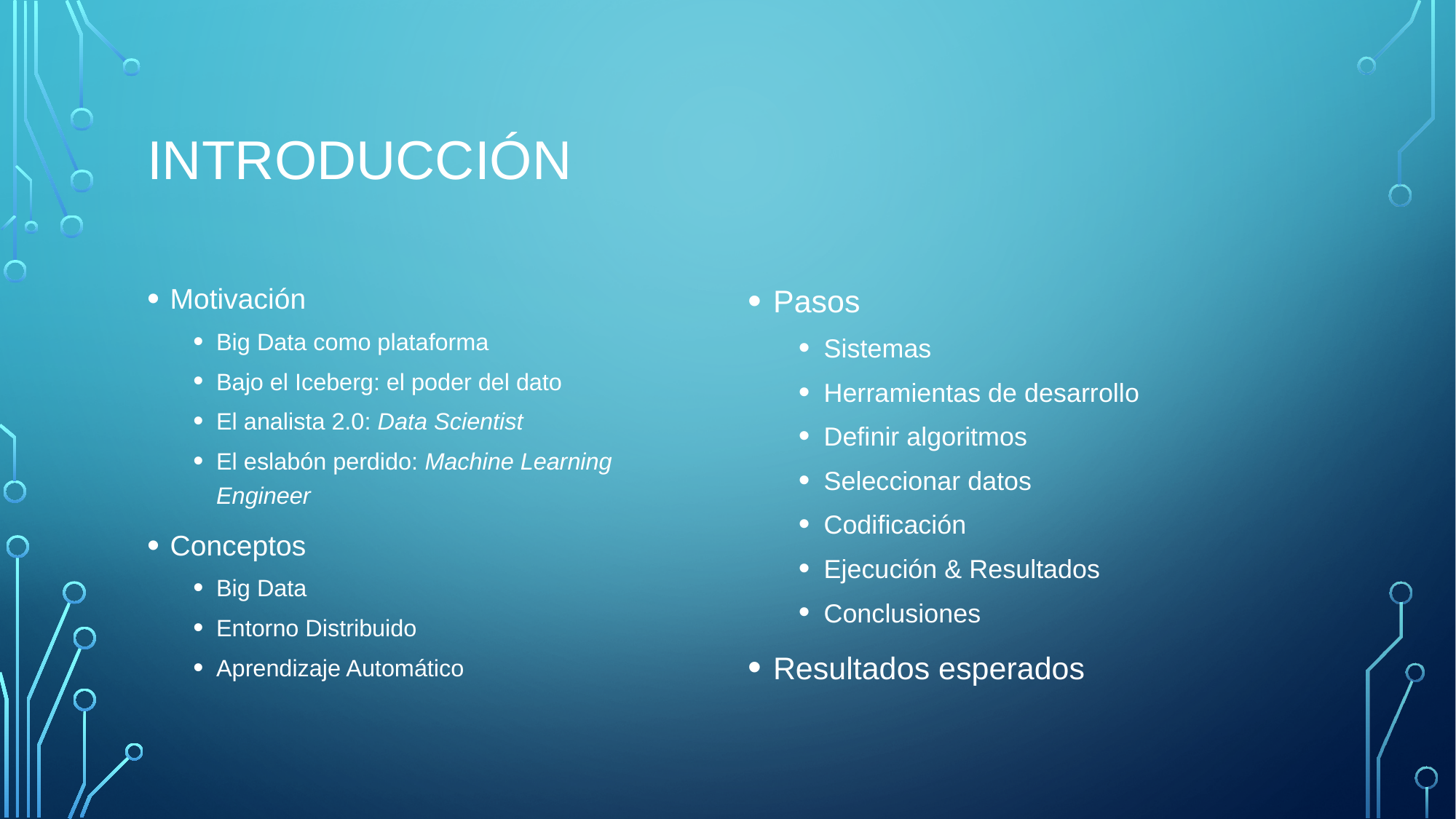

# INTRODUCCIóN
Motivación
Big Data como plataforma
Bajo el Iceberg: el poder del dato
El analista 2.0: Data Scientist
El eslabón perdido: Machine Learning Engineer
Conceptos
Big Data
Entorno Distribuido
Aprendizaje Automático

Pasos
Sistemas
Herramientas de desarrollo
Definir algoritmos
Seleccionar datos
Codificación
Ejecución & Resultados
Conclusiones
Resultados esperados